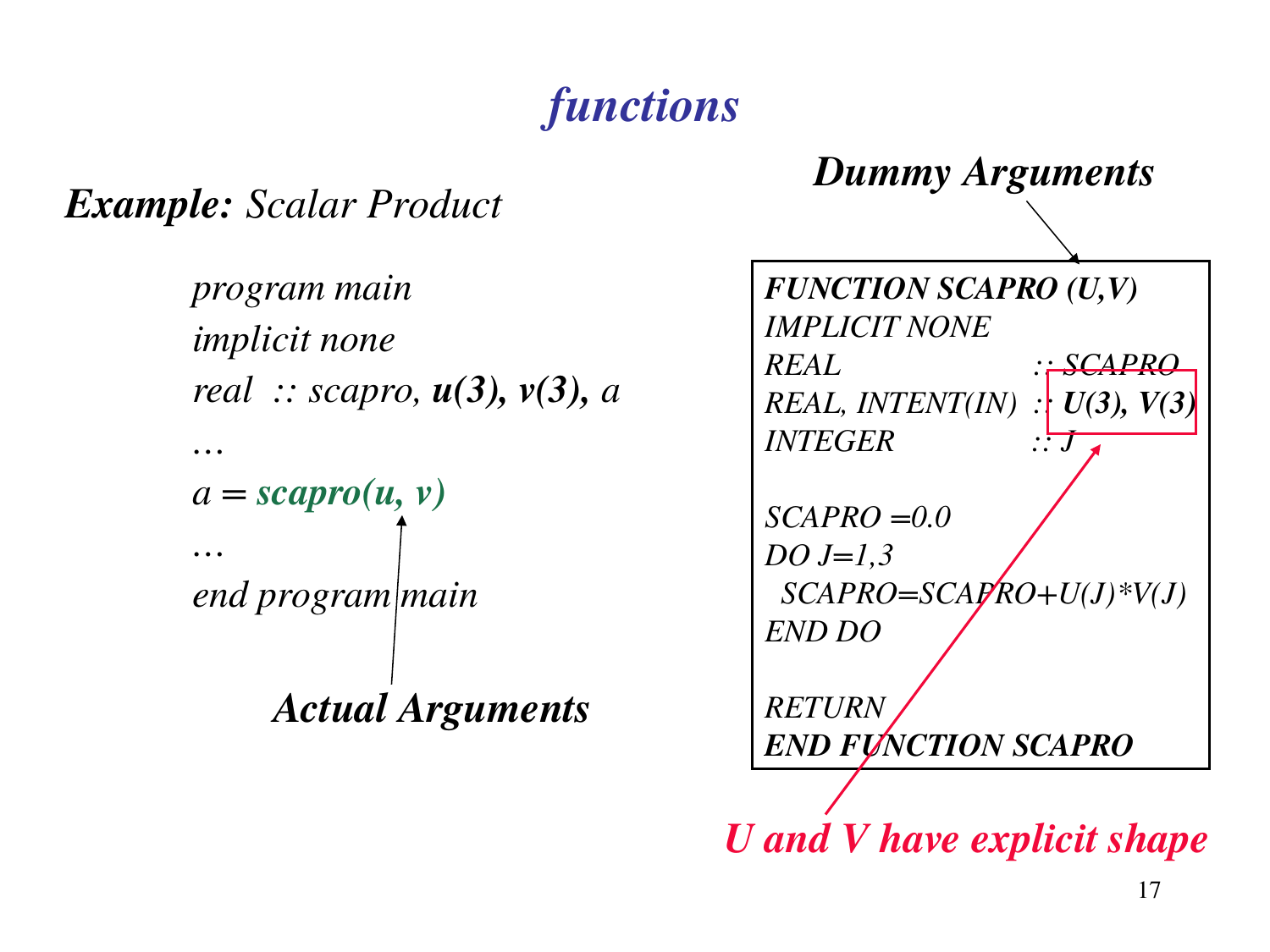

functions
Dummy Arguments

Example: Scalar Product

program main
implicit none
real  :: scapro, u(3), v(3), a
…
a = scapro(u, v)
…
end program main
FUNCTION SCAPRO (U,V)
IMPLICIT NONE
REAL                        :: SCAPRO
REAL, INTENT(IN)  :: U(3), V(3)
INTEGER                 :: J

SCAPRO =0.0
DO J=1,3
  SCAPRO=SCAPRO+U(J)*V(J)
END DO

RETURN
END FUNCTION SCAPRO

U and V have explicit shape

Actual Arguments
17